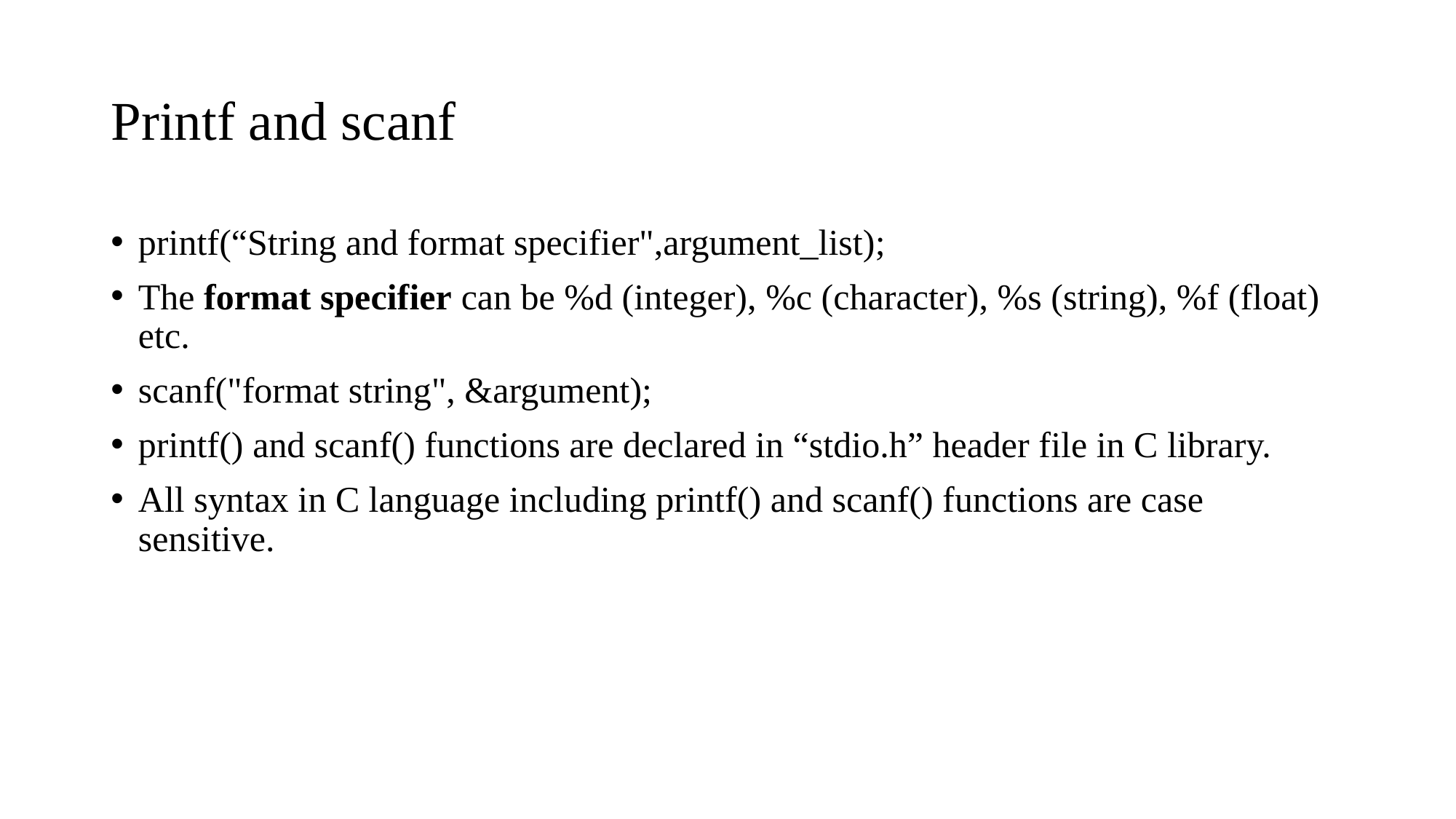

# Printf and scanf
printf(“String and format specifier",argument_list);
The format specifier can be %d (integer), %c (character), %s (string), %f (float) etc.
scanf("format string", &argument);
printf() and scanf() functions are declared in “stdio.h” header file in C library.
All syntax in C language including printf() and scanf() functions are case sensitive.